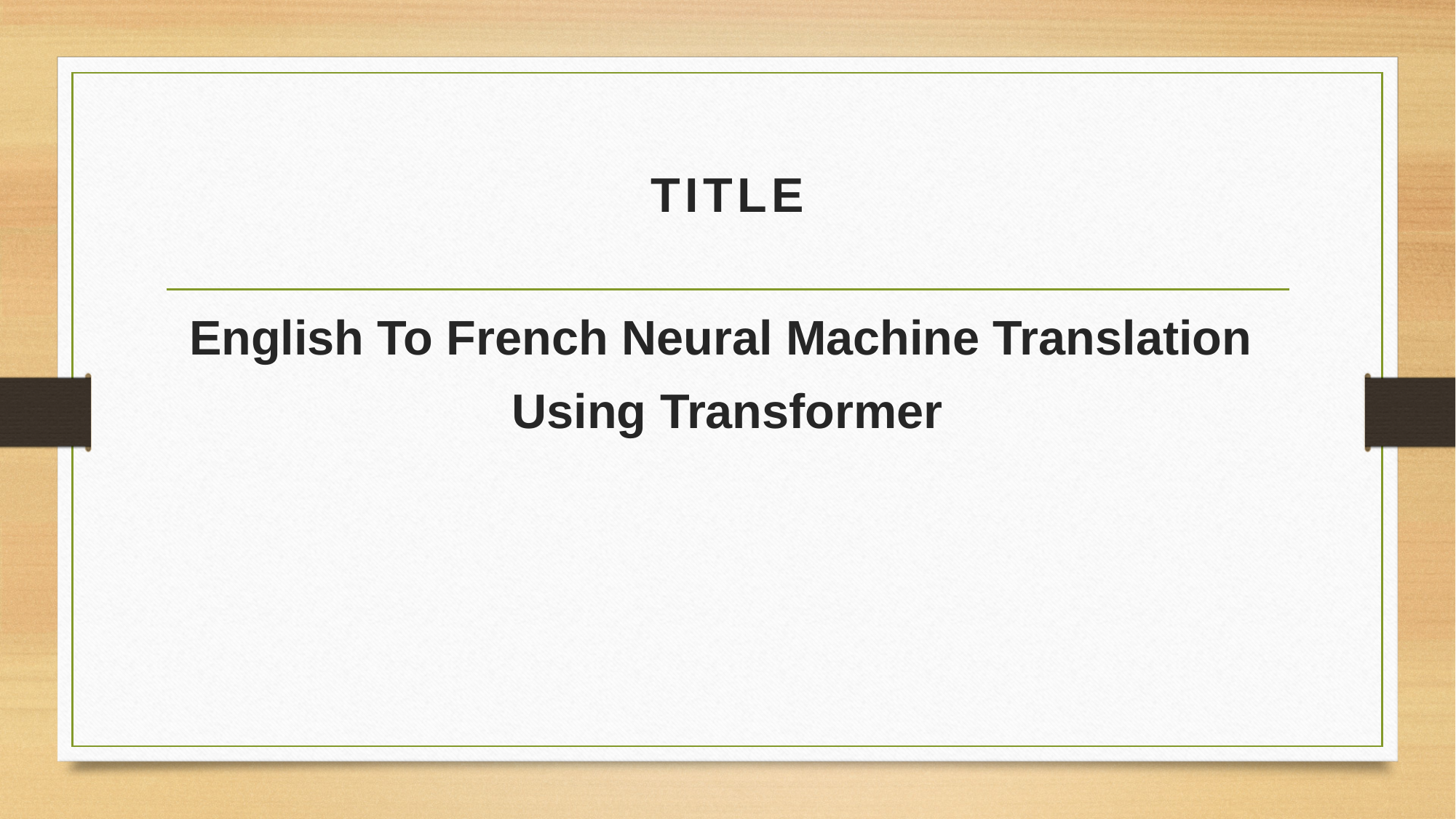

# TITLE
English To French Neural Machine Translation
Using Transformer